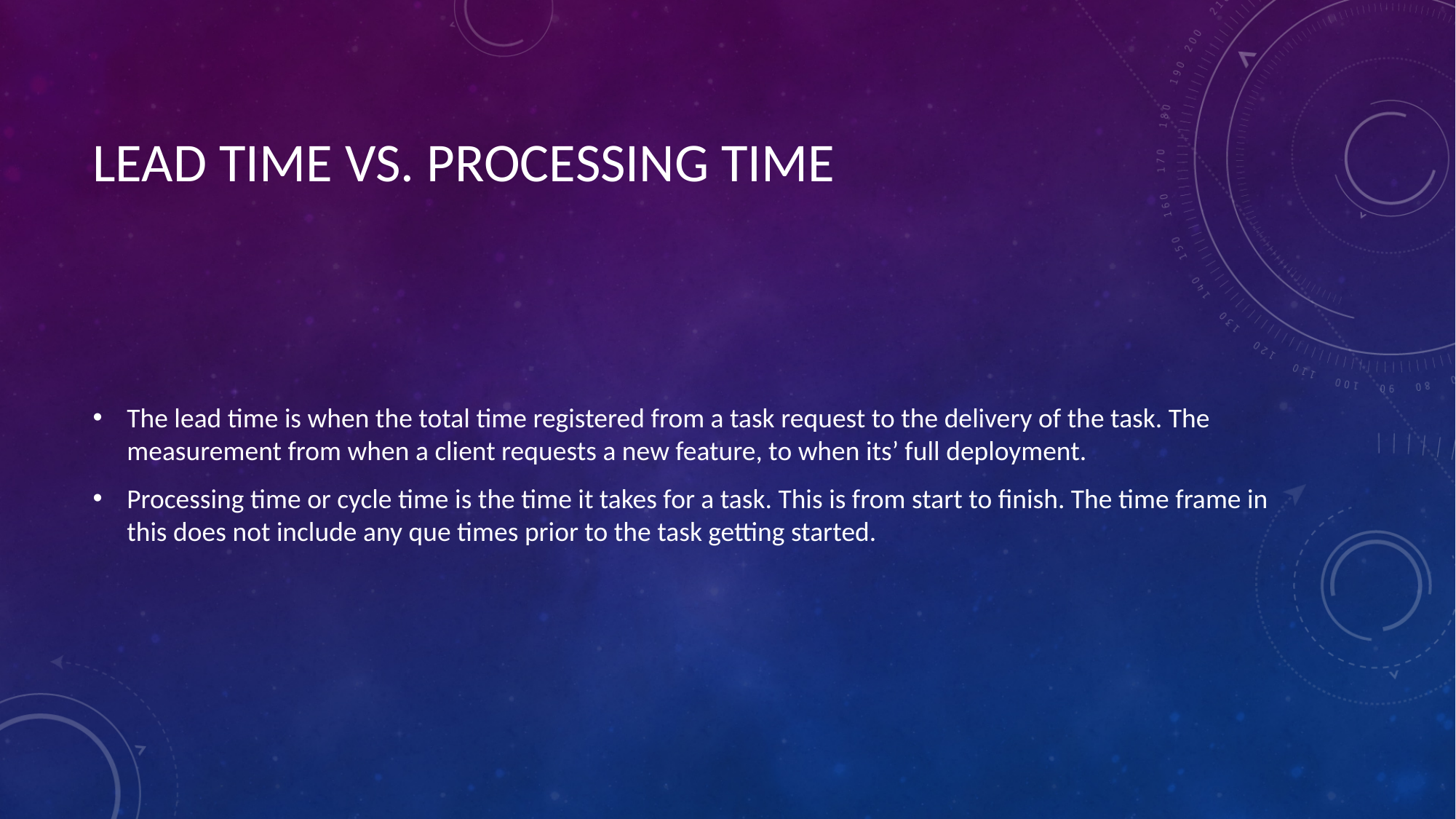

# Lead Time vs. Processing Time
The lead time is when the total time registered from a task request to the delivery of the task. The measurement from when a client requests a new feature, to when its’ full deployment.
Processing time or cycle time is the time it takes for a task. This is from start to finish. The time frame in this does not include any que times prior to the task getting started.